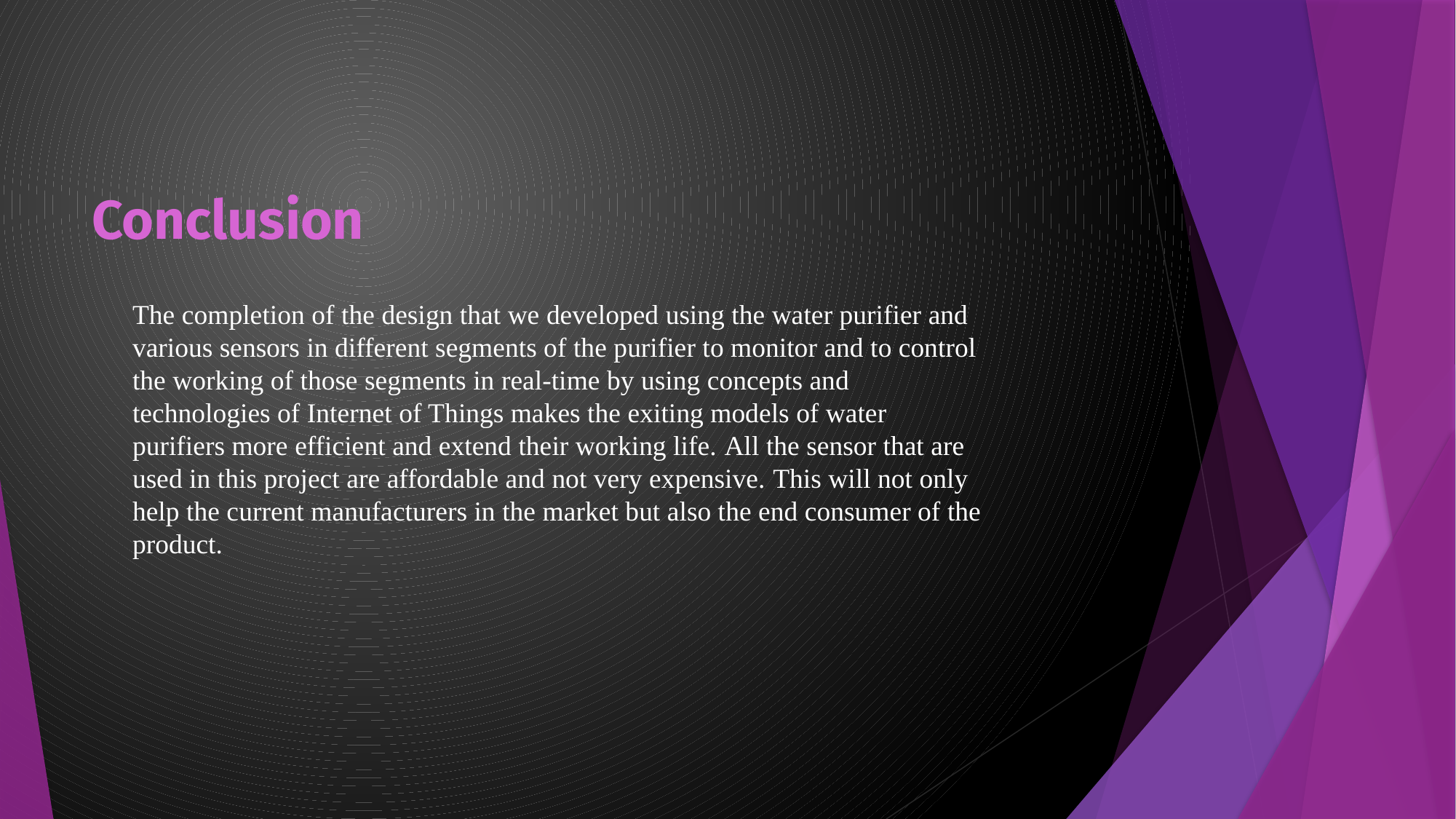

# Conclusion
The completion of the design that we developed using the water purifier and various sensors in different segments of the purifier to monitor and to control the working of those segments in real-time by using concepts and technologies of Internet of Things makes the exiting models of water purifiers more efficient and extend their working life. All the sensor that are used in this project are affordable and not very expensive. This will not only help the current manufacturers in the market but also the end consumer of the product.